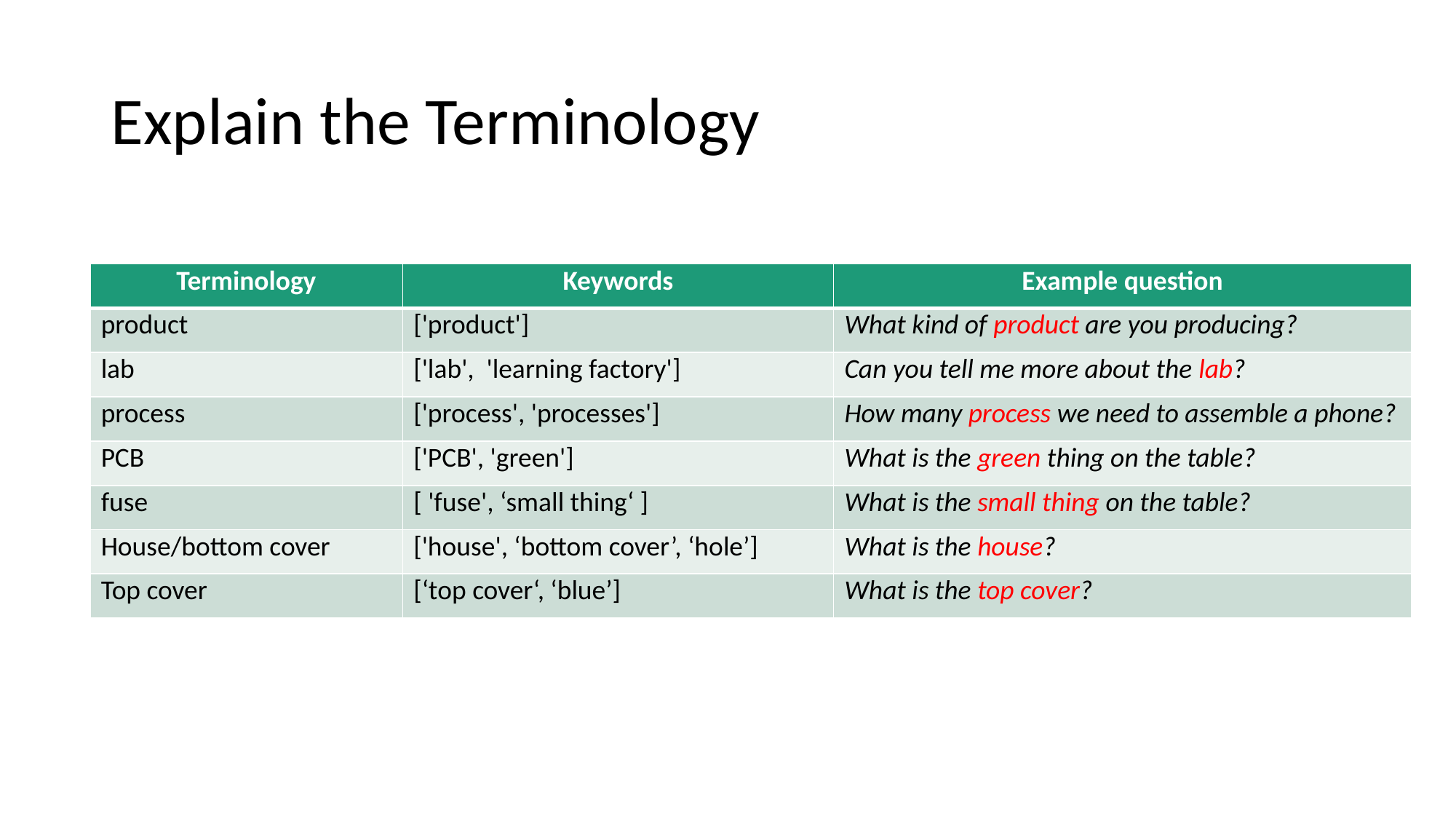

# Explain the Terminology
| Terminology | Keywords | Example question |
| --- | --- | --- |
| product | ['product'] | What kind of product are you producing? |
| lab | ['lab', 'learning factory'] | Can you tell me more about the lab? |
| process | ['process', 'processes'] | How many process we need to assemble a phone? |
| PCB | ['PCB', 'green'] | What is the green thing on the table? |
| fuse | [ 'fuse', ‘small thing‘ ] | What is the small thing on the table? |
| House/bottom cover | ['house', ‘bottom cover’, ‘hole’] | What is the house? |
| Top cover | [‘top cover‘, ‘blue’] | What is the top cover? |